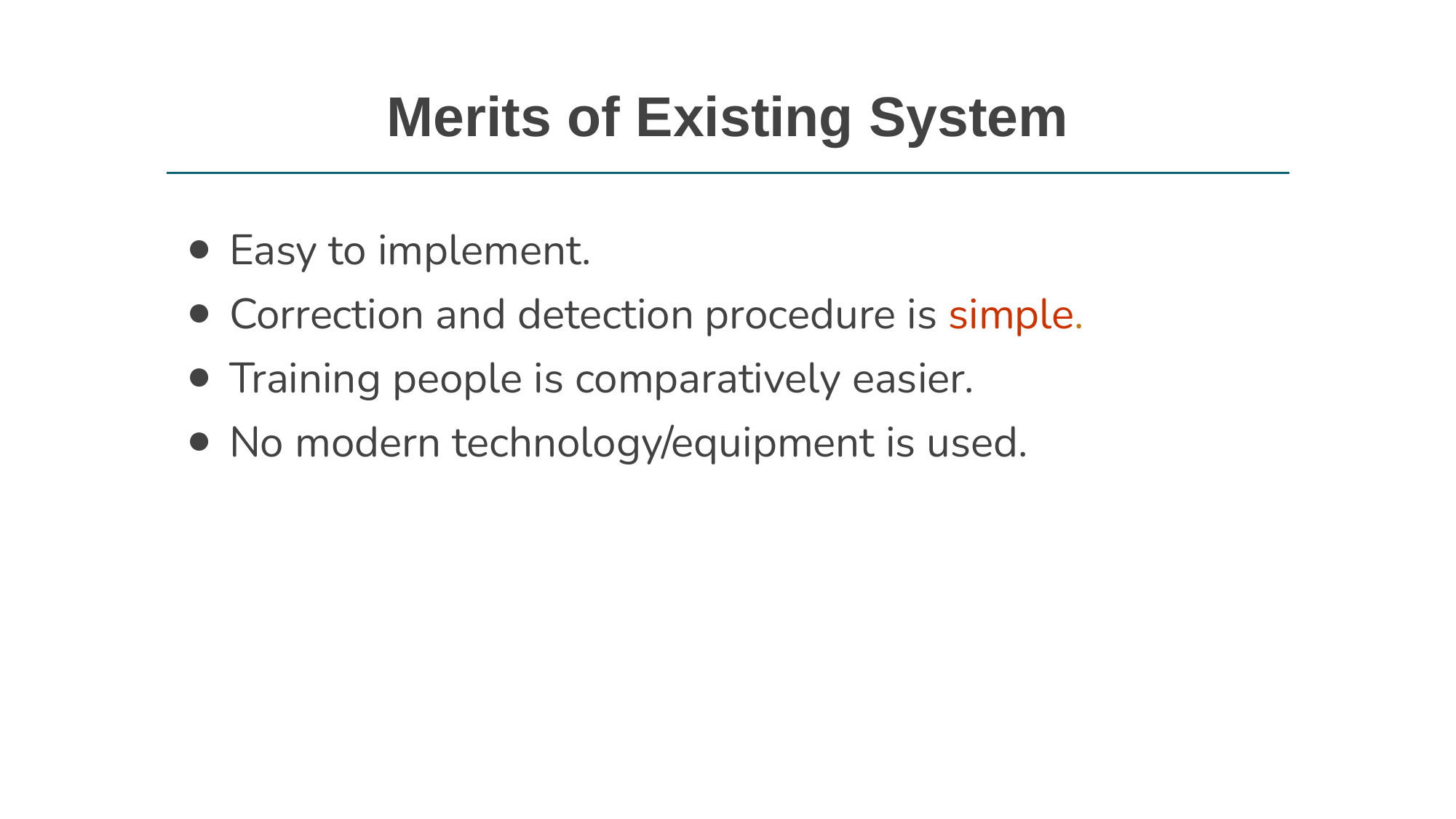

# Merits of Existing System
Easy to implement.
Correction and detection procedure is simple.
Training people is comparatively easier.
No modern technology/equipment is used.